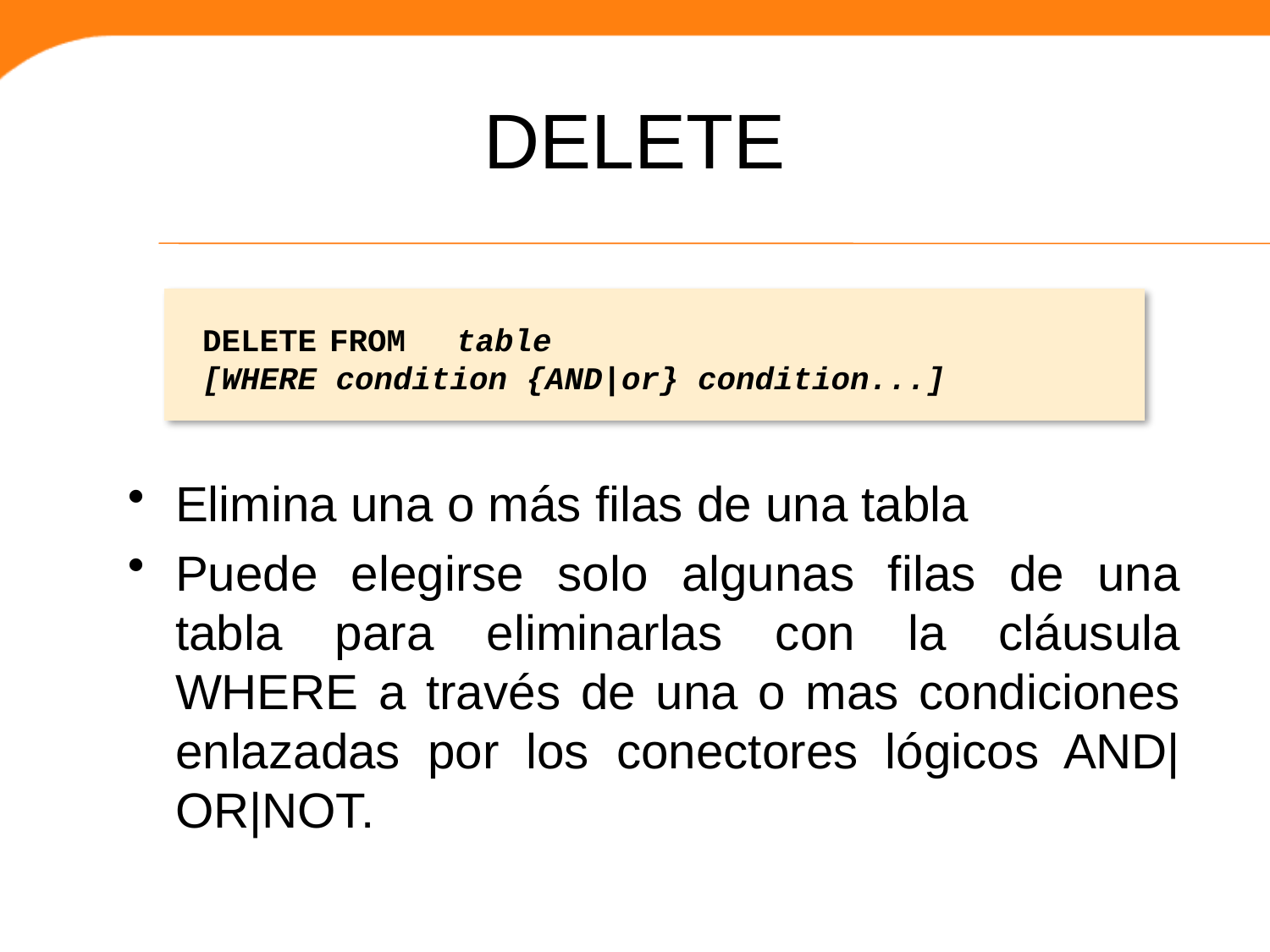

# DELETE

DELETE	FROM	table
[WHERE condition {AND|or} condition...]
Elimina una o más filas de una tabla
Puede elegirse solo algunas filas de una tabla para eliminarlas con la cláusula WHERE a través de una o mas condiciones enlazadas por los conectores lógicos AND|OR|NOT.